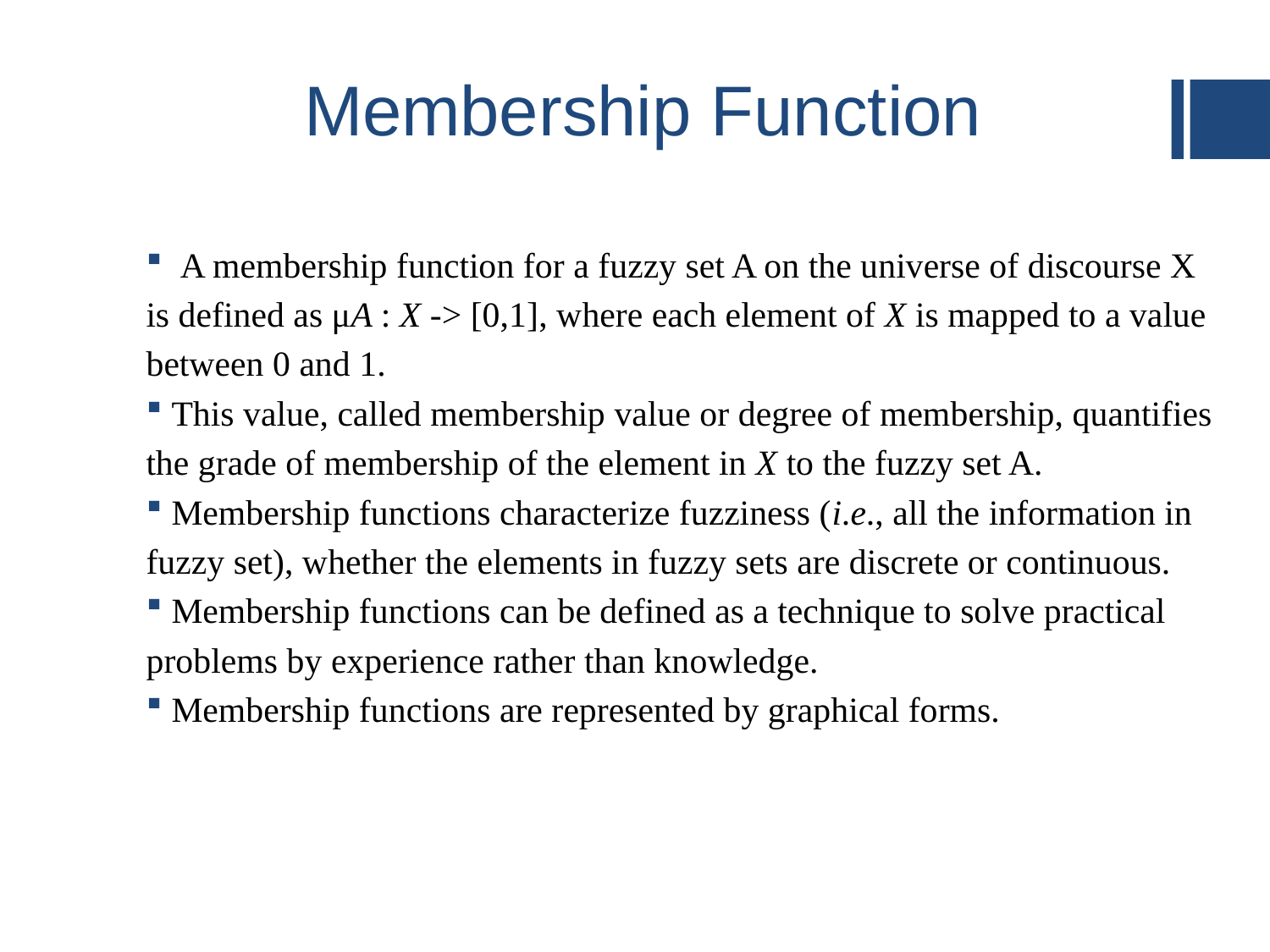

# Membership Function
 A membership function for a fuzzy set A on the universe of discourse X
is defined as μA : X -> [0,1], where each element of X is mapped to a value
between 0 and 1.
This value, called membership value or degree of membership, quantifies
the grade of membership of the element in X to the fuzzy set A.
Membership functions characterize fuzziness (i.e., all the information in
fuzzy set), whether the elements in fuzzy sets are discrete or continuous.
Membership functions can be defined as a technique to solve practical
problems by experience rather than knowledge.
Membership functions are represented by graphical forms.